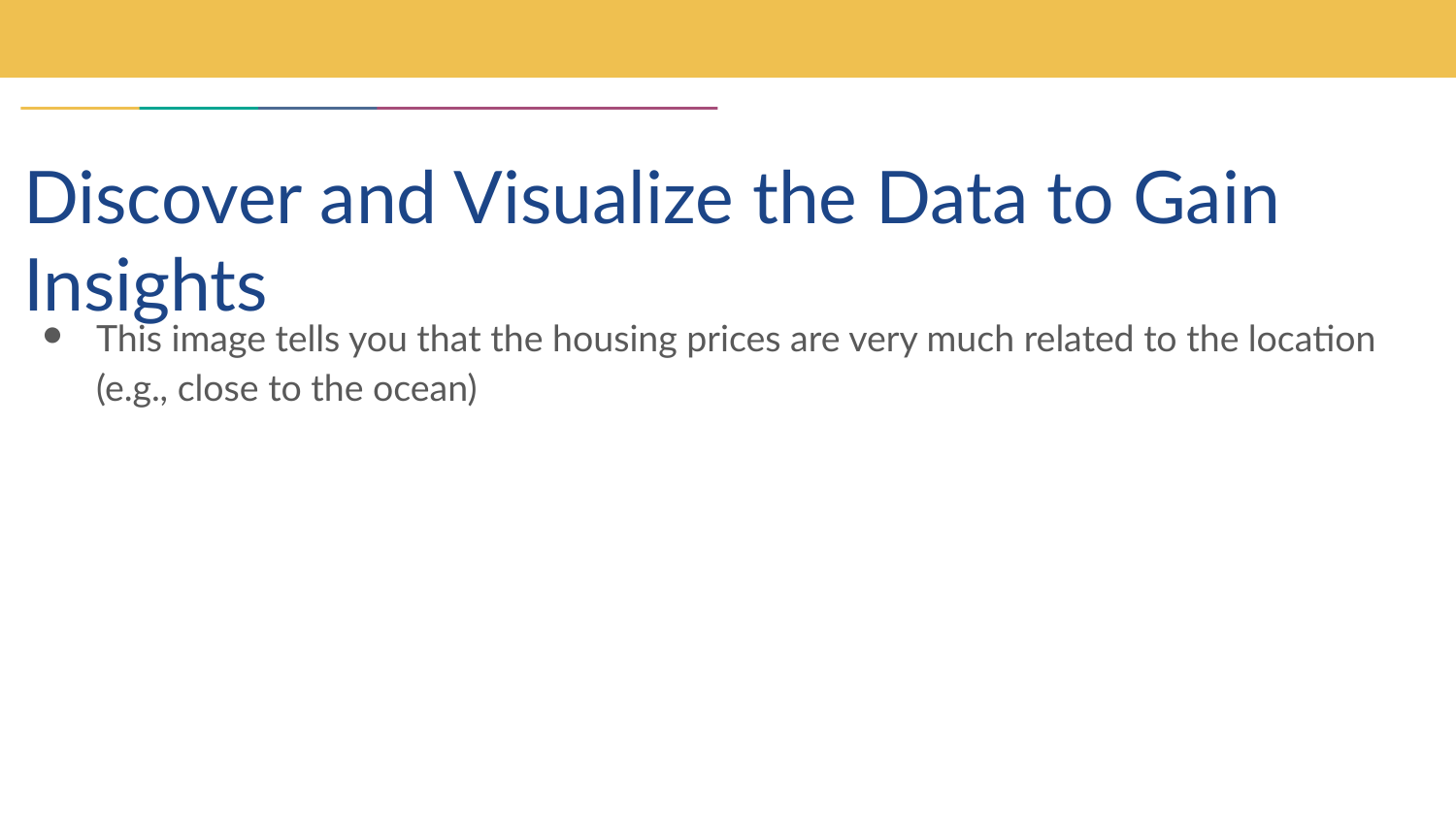

# Discover and Visualize the Data to Gain Insights
This image tells you that the housing prices are very much related to the location (e.g., close to the ocean)